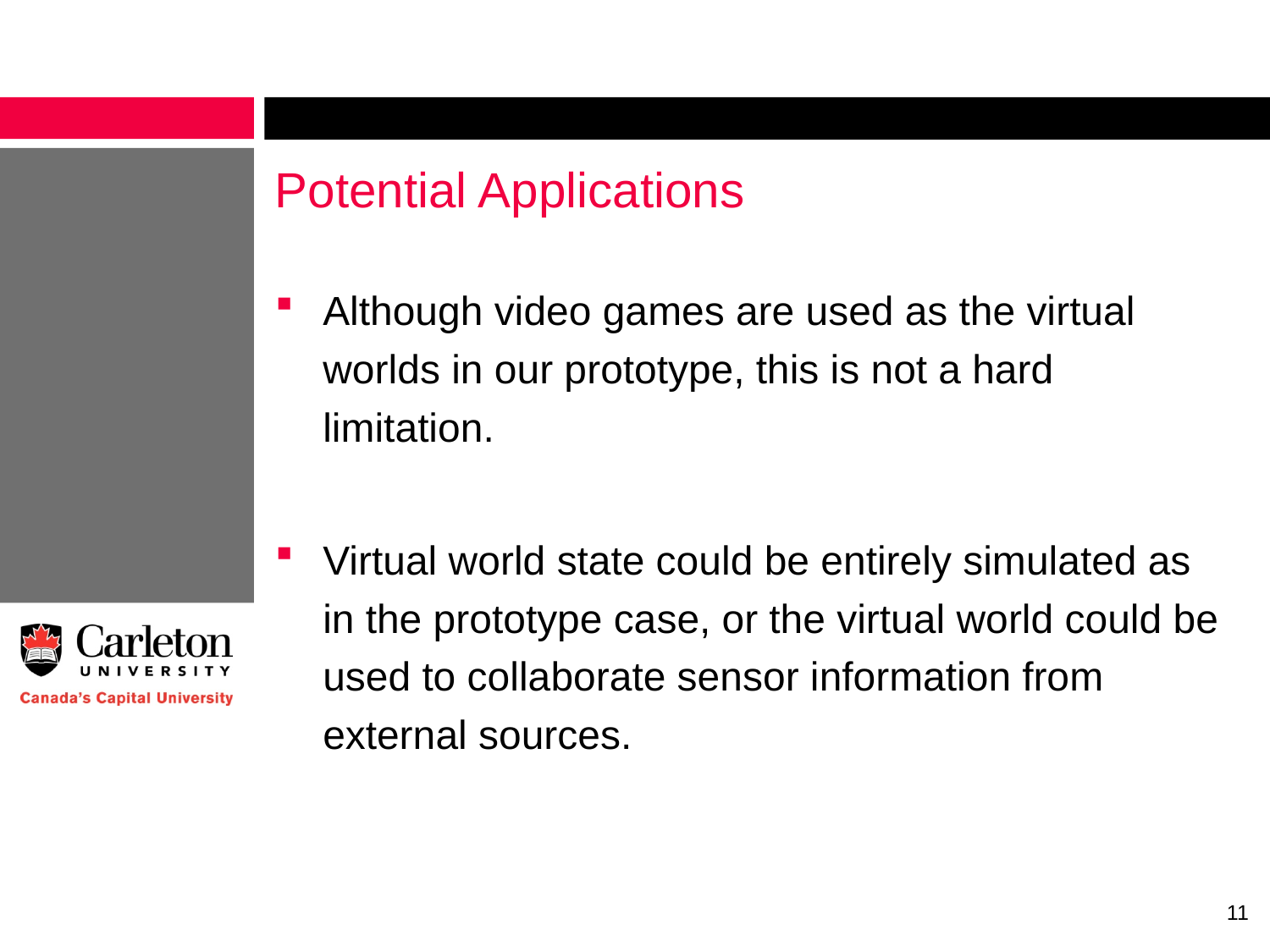

# Potential Applications
Although video games are used as the virtual worlds in our prototype, this is not a hard limitation.

Virtual world state could be entirely simulated as in the prototype case, or the virtual world could be used to collaborate sensor information from external sources.
11